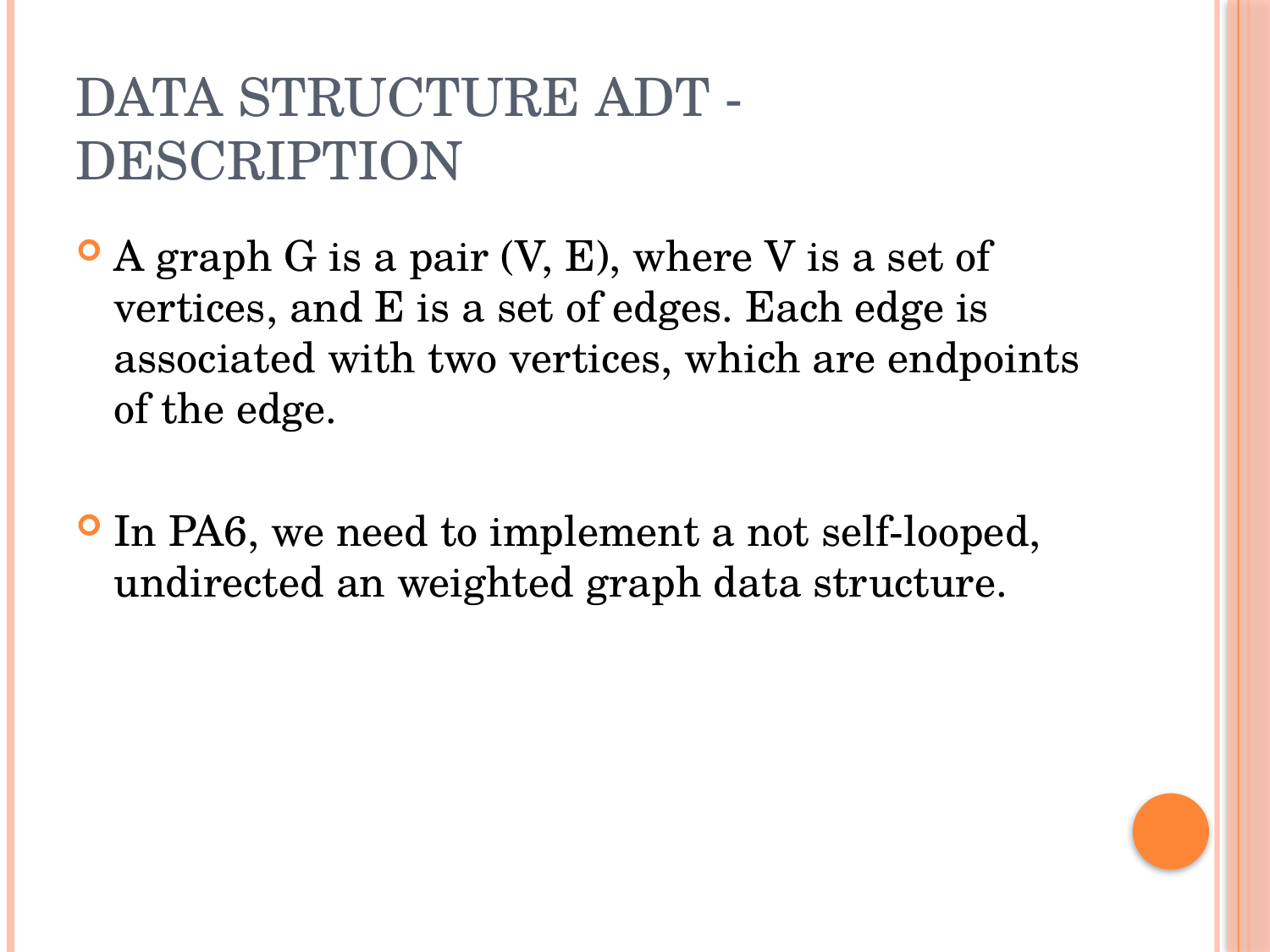

# Data structure ADT - description
A graph G is a pair (V, E), where V is a set of vertices, and E is a set of edges. Each edge is associated with two vertices, which are endpoints of the edge.

In PA6, we need to implement a not self-looped, undirected an weighted graph data structure.